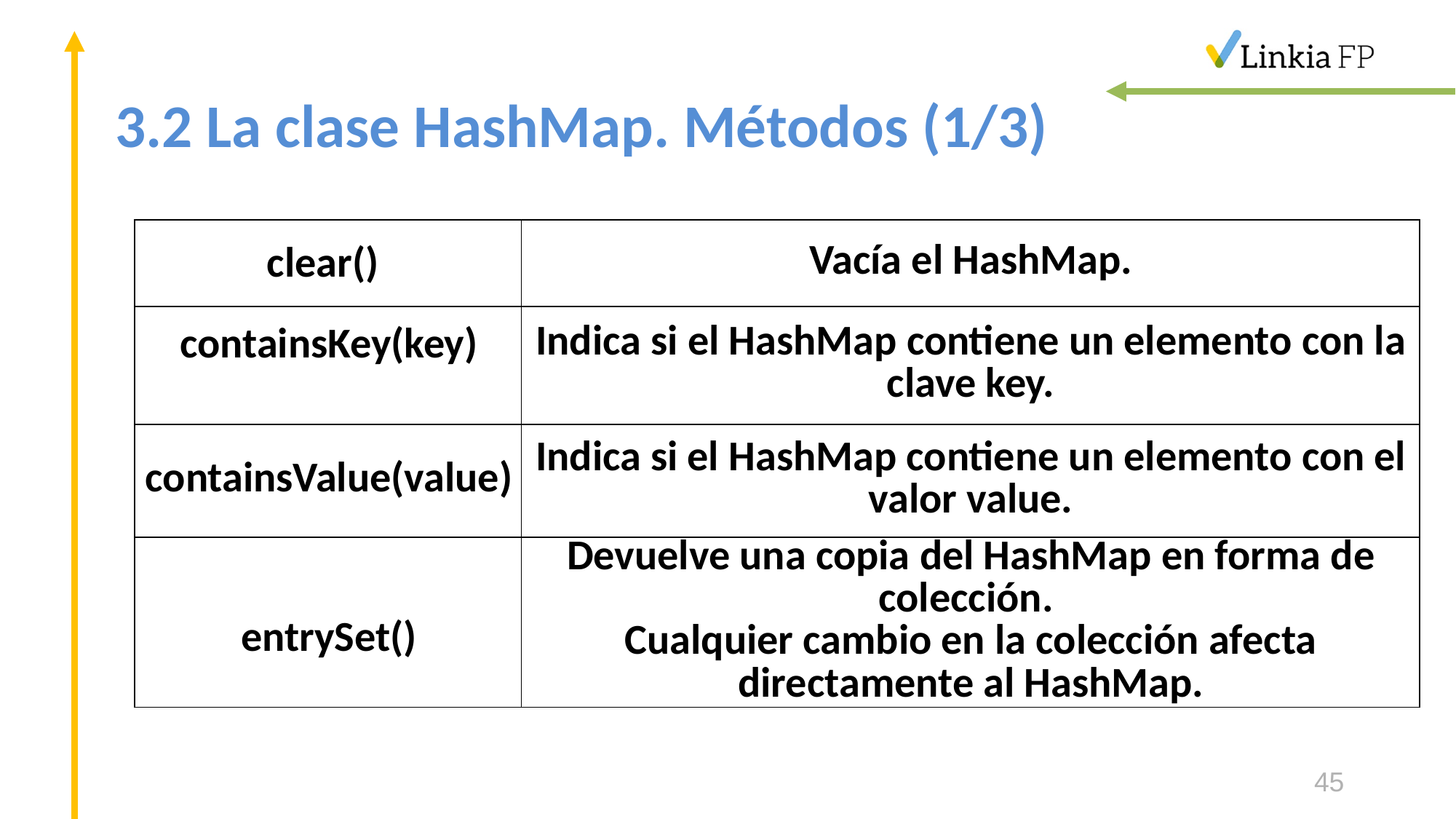

# 3.2 La clase HashMap. Métodos (1/3)
| clear() | Vacía el HashMap. |
| --- | --- |
| containsKey(key) | Indica si el HashMap contiene un elemento con la clave key. |
| containsValue(value) | Indica si el HashMap contiene un elemento con el valor value. |
| entrySet() | Devuelve una copia del HashMap en forma de colección. Cualquier cambio en la colección afecta directamente al HashMap. |
45